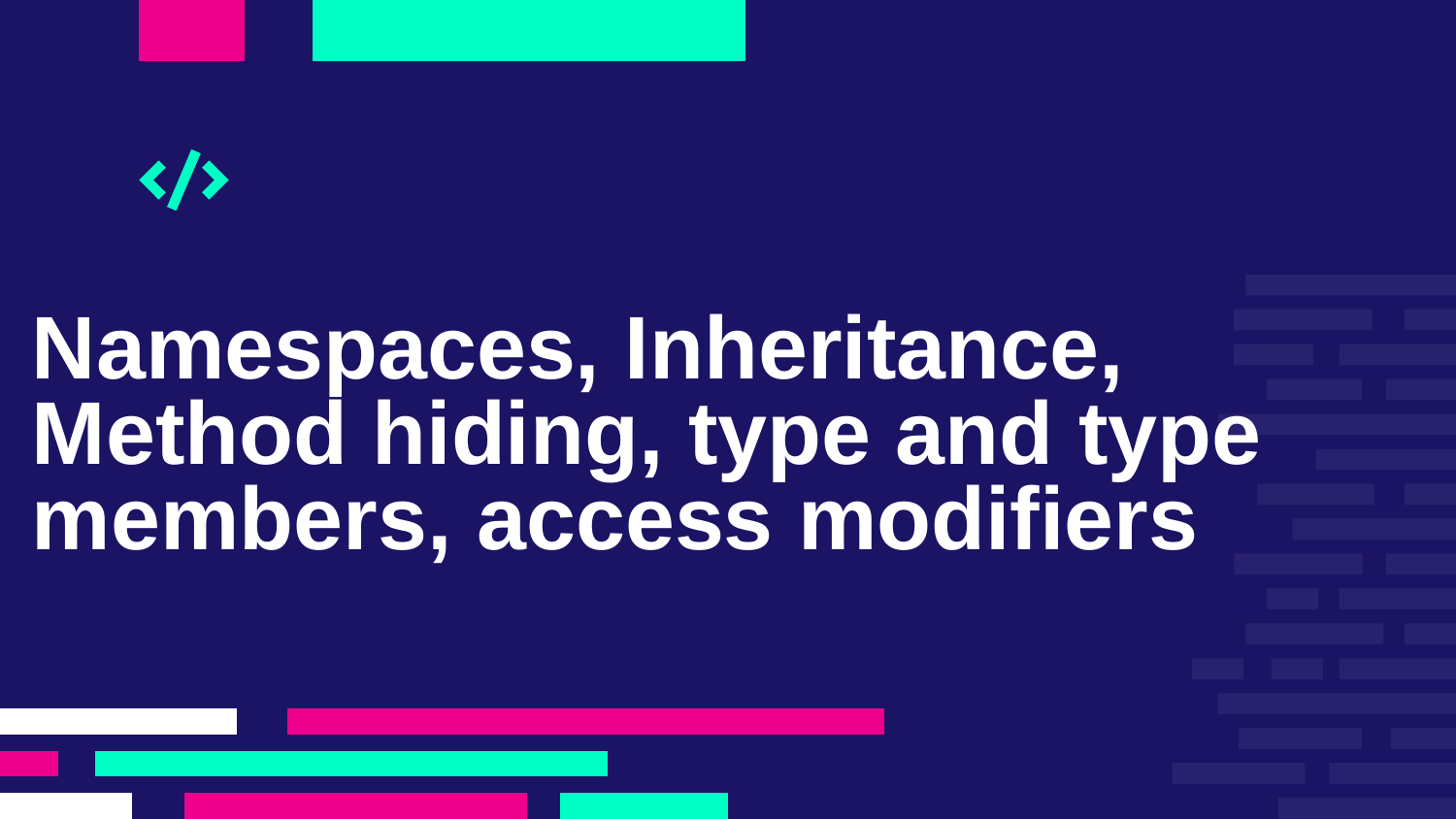

# Namespaces, Inheritance, Method hiding, type and type members, access modifiers